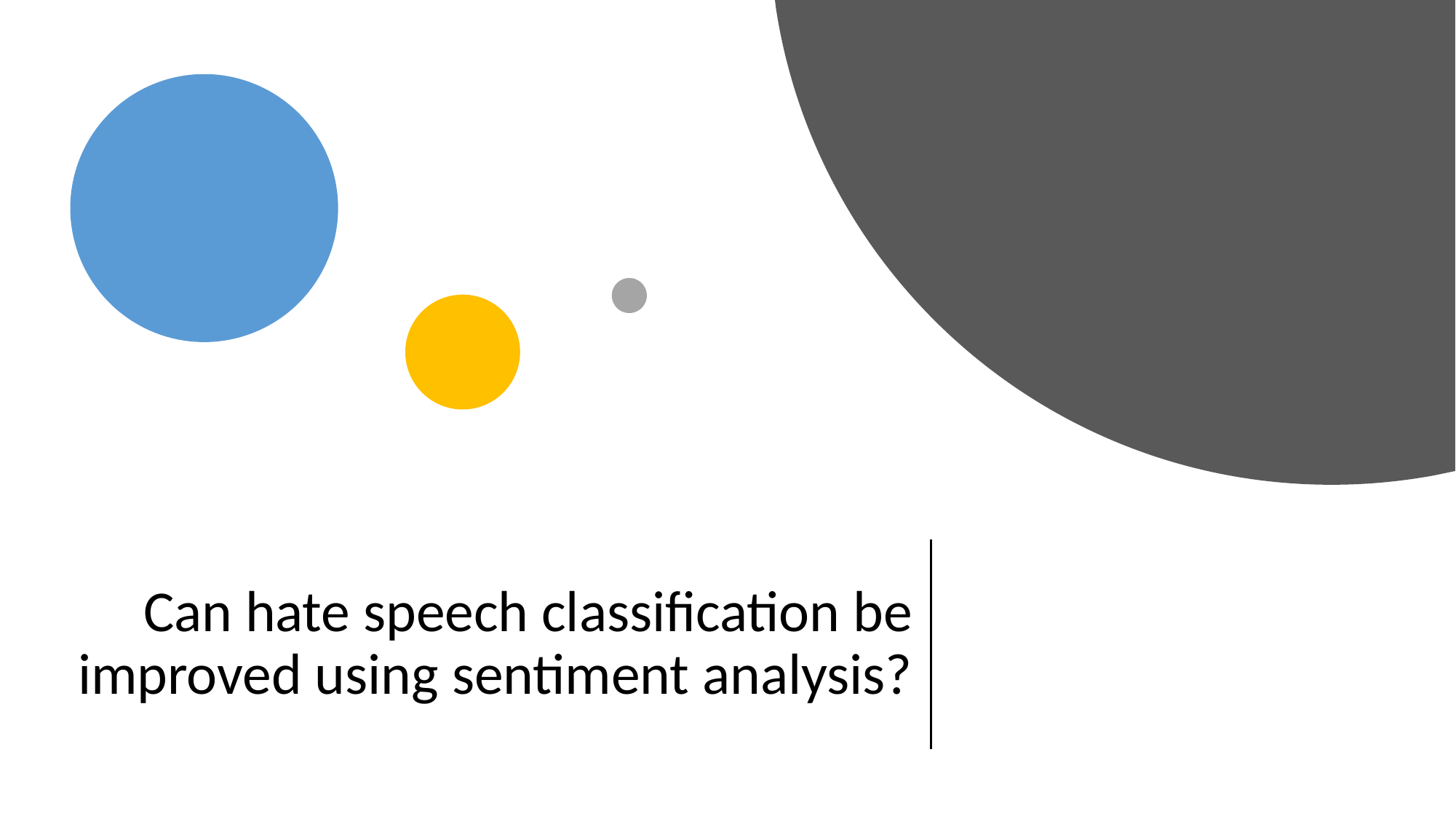

# Can hate speech classification be improved using sentiment analysis?